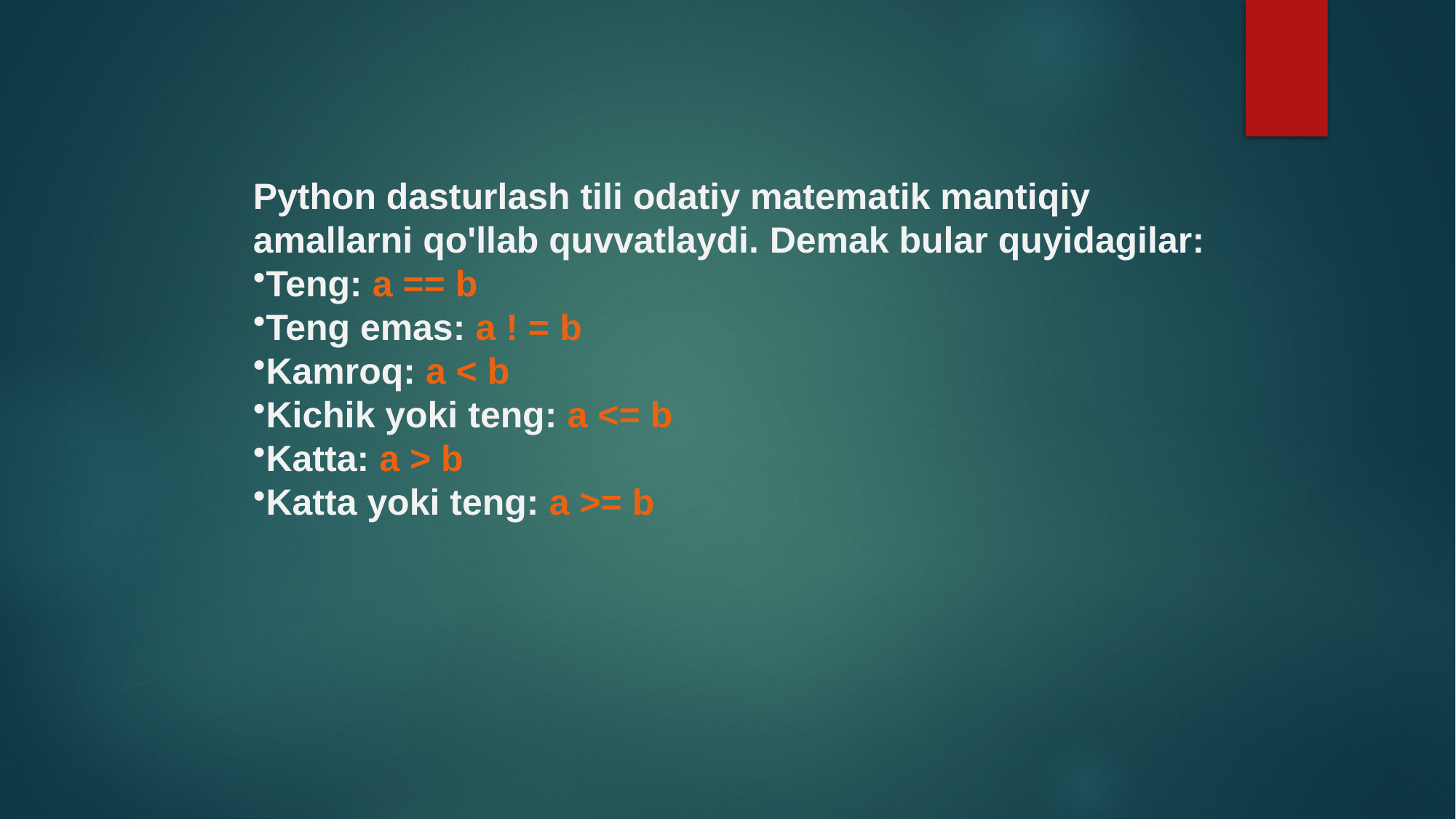

Python dasturlash tili odatiy matematik mantiqiy amallarni qo'llab quvvatlaydi. Demak bular quyidagilar:
Teng: a == b
Teng emas: a ! = b
Kamroq: a < b
Kichik yoki teng: a <= b
Katta: a > b
Katta yoki teng: a >= b